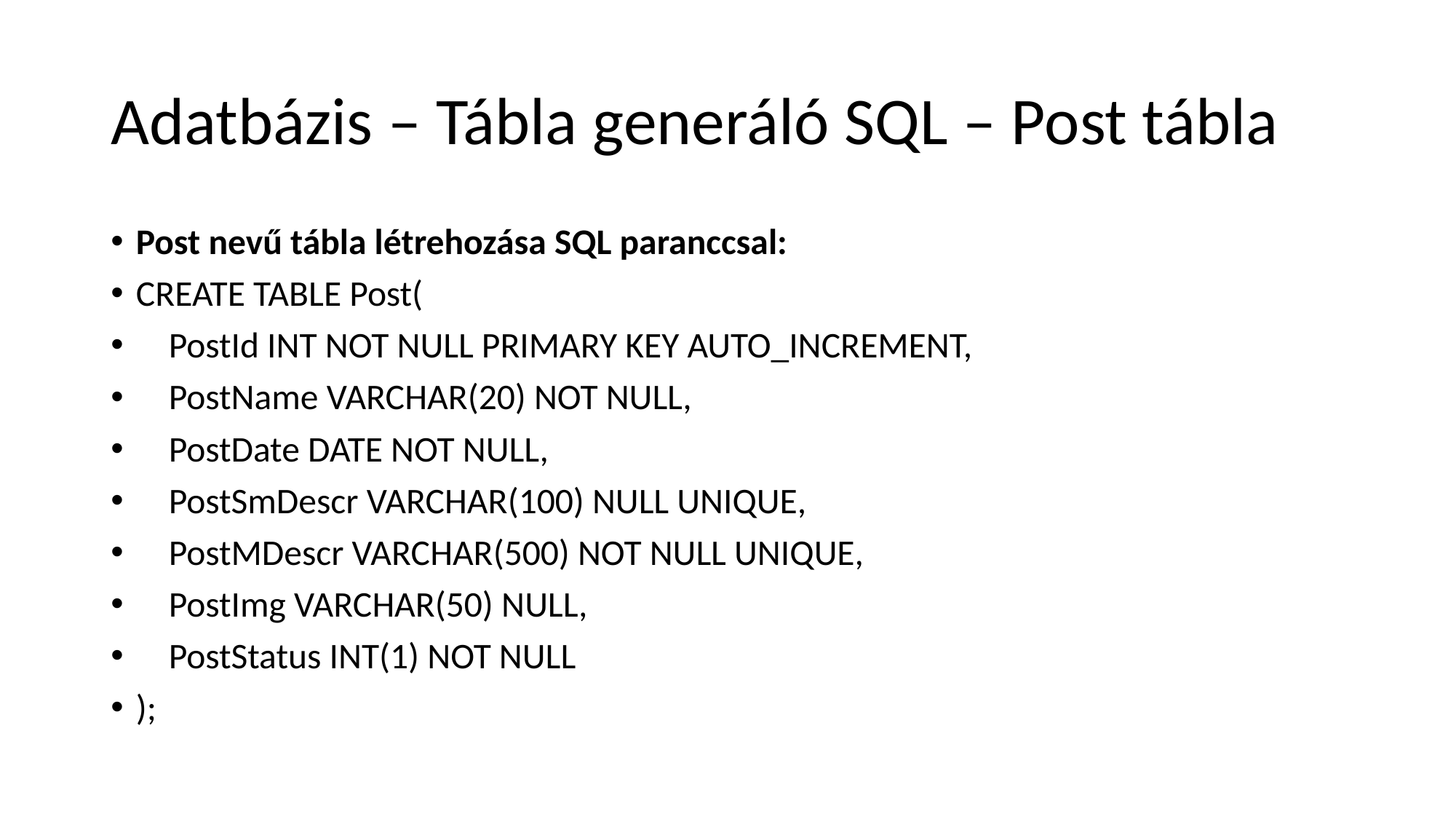

# Adatbázis – Tábla generáló SQL – Post tábla
Post nevű tábla létrehozása SQL paranccsal:
CREATE TABLE Post(
    PostId INT NOT NULL PRIMARY KEY AUTO_INCREMENT,
    PostName VARCHAR(20) NOT NULL,
    PostDate DATE NOT NULL,
    PostSmDescr VARCHAR(100) NULL UNIQUE,
    PostMDescr VARCHAR(500) NOT NULL UNIQUE,
    PostImg VARCHAR(50) NULL,
    PostStatus INT(1) NOT NULL
);